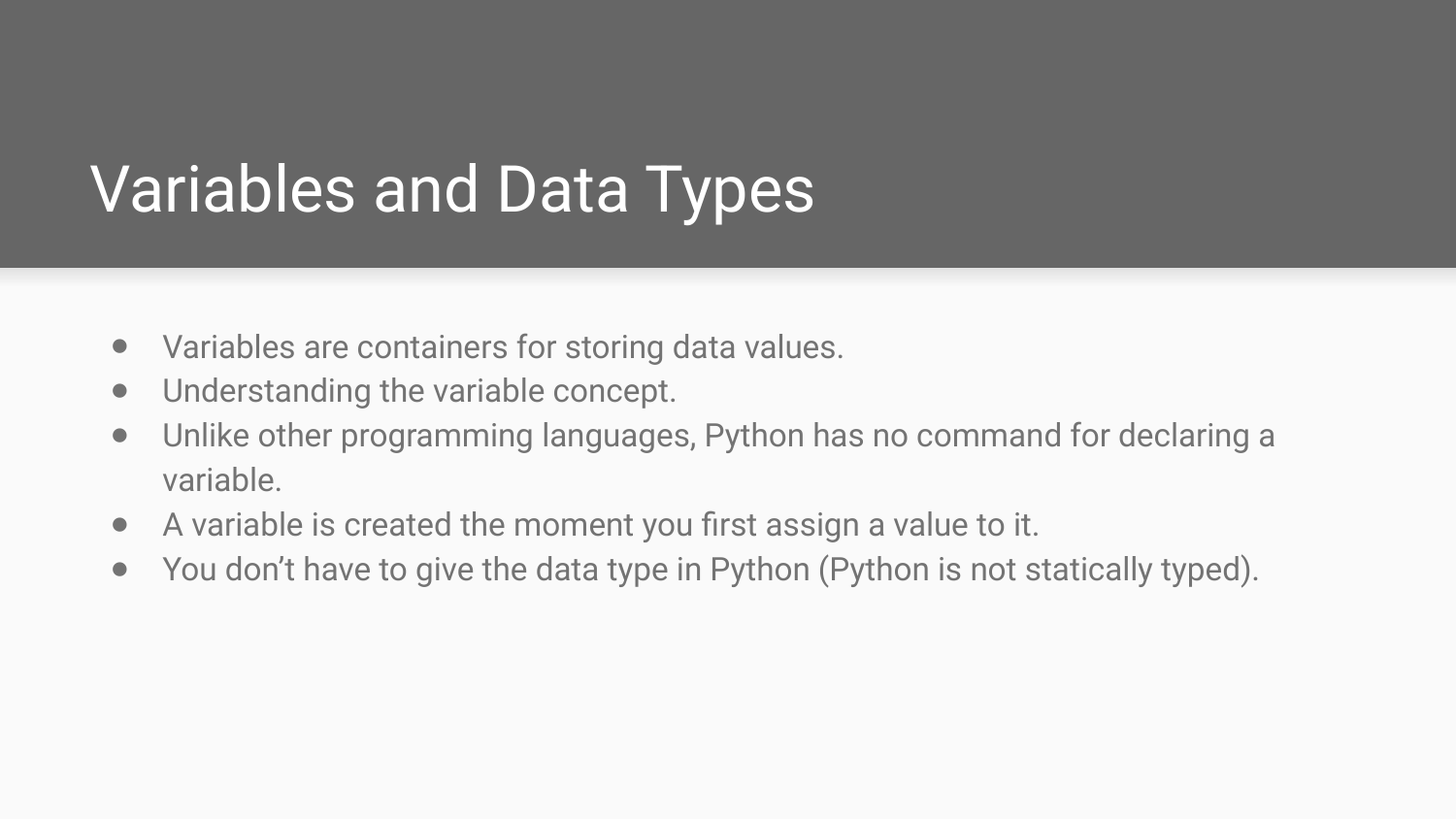

# Variables and Data Types
Variables are containers for storing data values.
Understanding the variable concept.
Unlike other programming languages, Python has no command for declaring a variable.
A variable is created the moment you first assign a value to it.
You don’t have to give the data type in Python (Python is not statically typed).